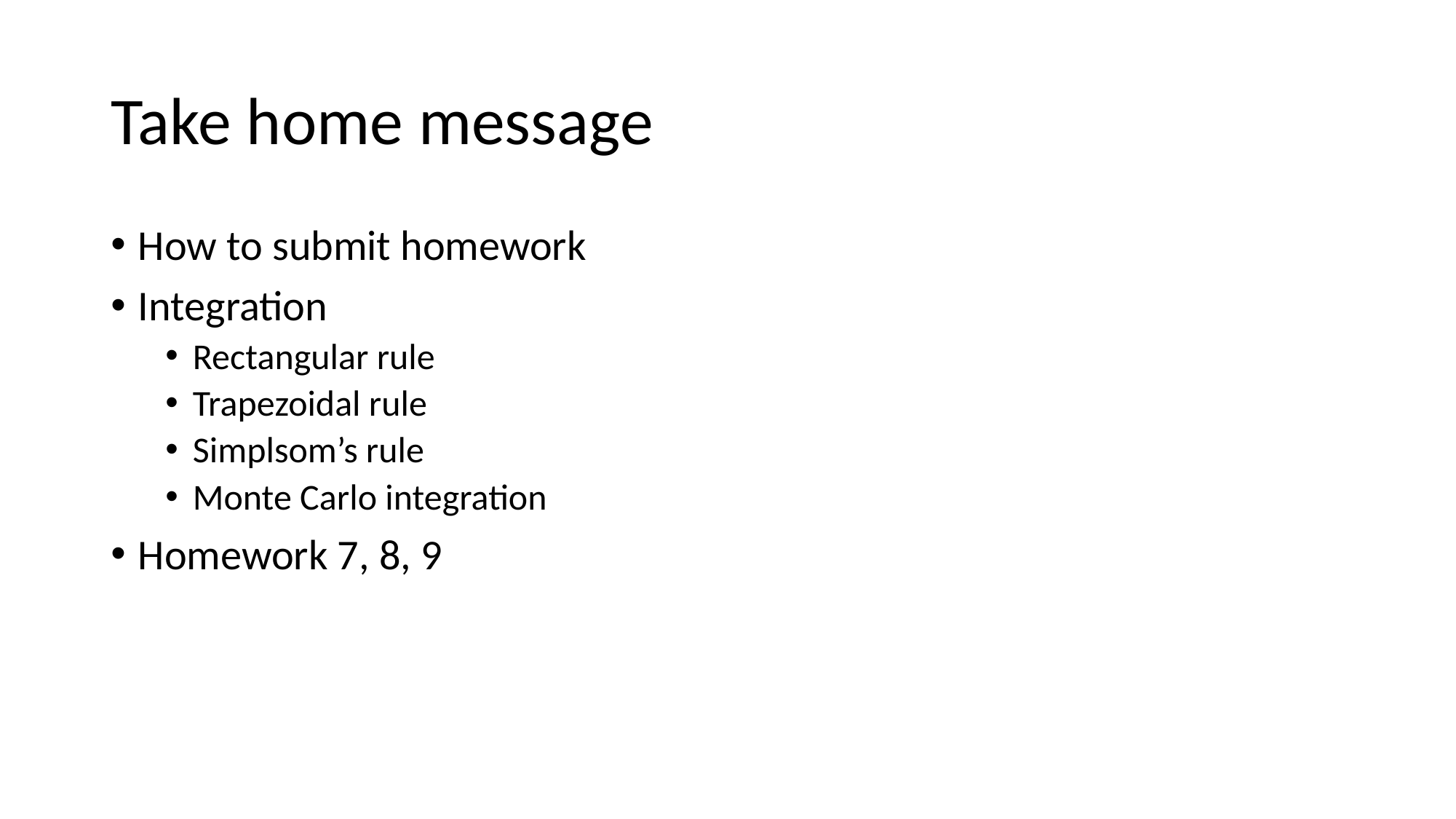

# Take home message
How to submit homework
Integration
Rectangular rule
Trapezoidal rule
Simplsom’s rule
Monte Carlo integration
Homework 7, 8, 9